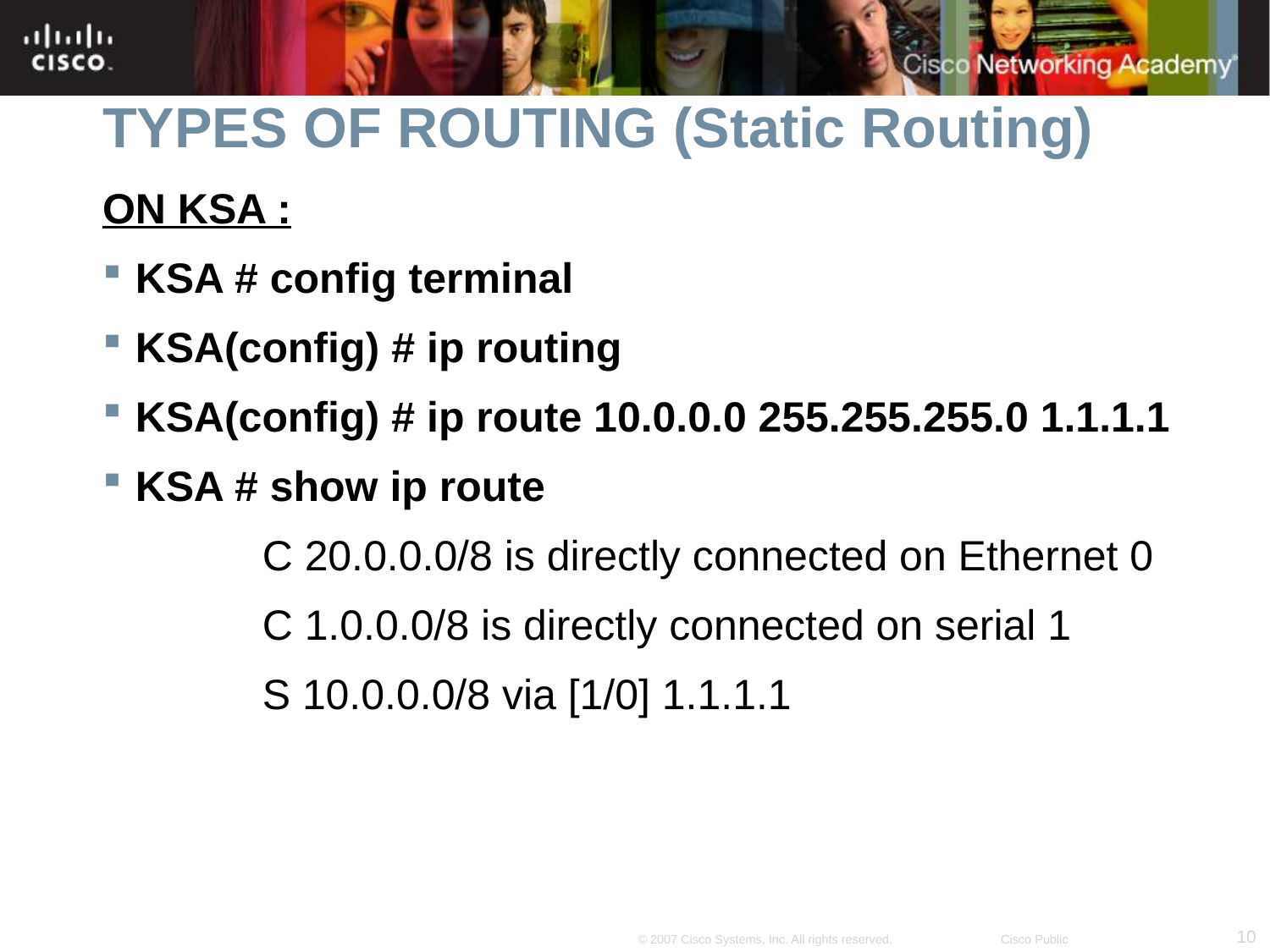

# TYPES OF ROUTING (Static Routing)
ON KSA :
KSA # config terminal
KSA(config) # ip routing
KSA(config) # ip route 10.0.0.0 255.255.255.0 1.1.1.1
KSA # show ip route
		C 20.0.0.0/8 is directly connected on Ethernet 0
		C 1.0.0.0/8 is directly connected on serial 1
		S 10.0.0.0/8 via [1/0] 1.1.1.1